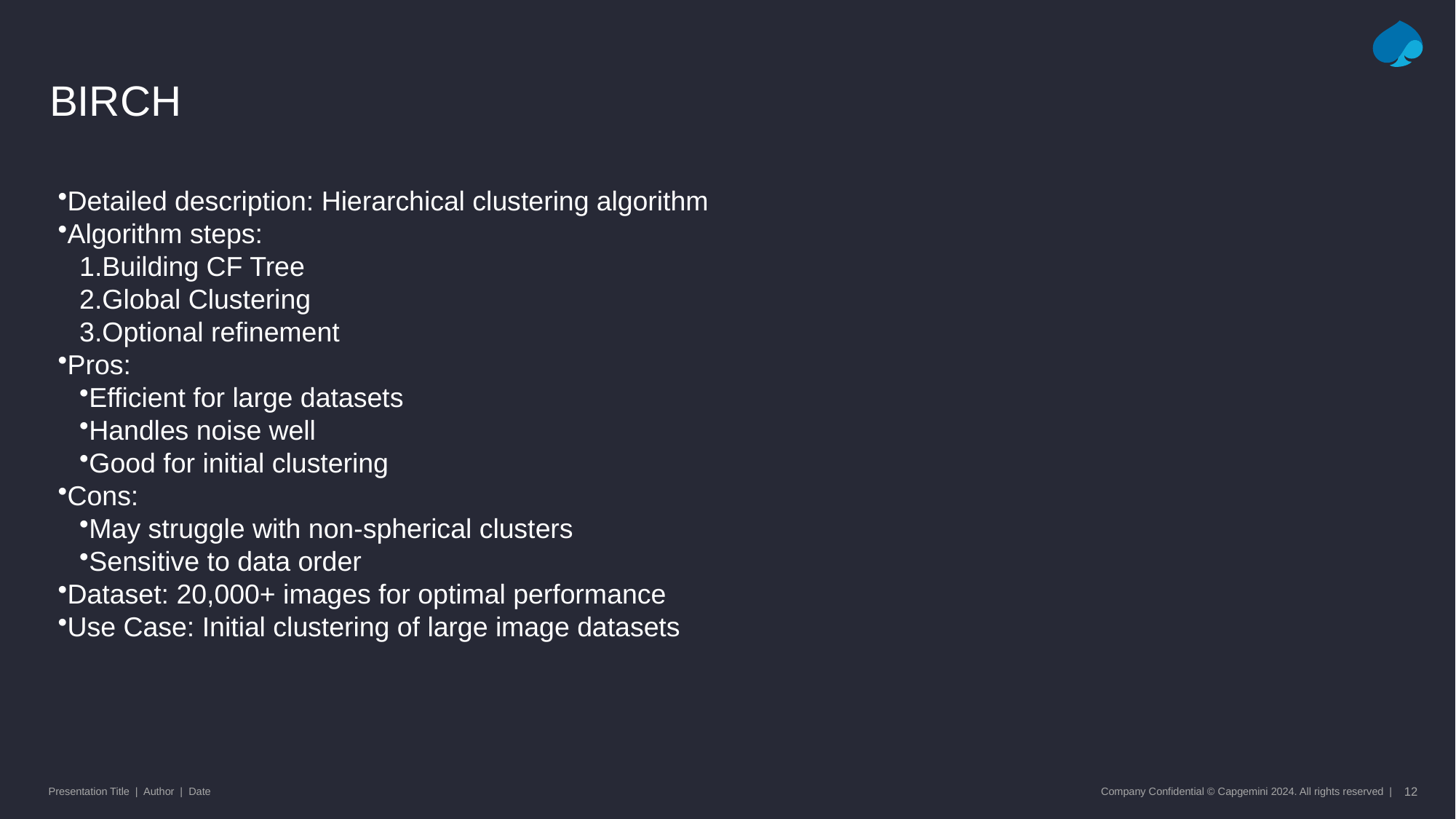

# BIRCH

Detailed description: Hierarchical clustering algorithm
Algorithm steps:
Building CF Tree
Global Clustering
Optional refinement
Pros:
Efficient for large datasets
Handles noise well
Good for initial clustering
Cons:
May struggle with non-spherical clusters
Sensitive to data order
Dataset: 20,000+ images for optimal performance
Use Case: Initial clustering of large image datasets